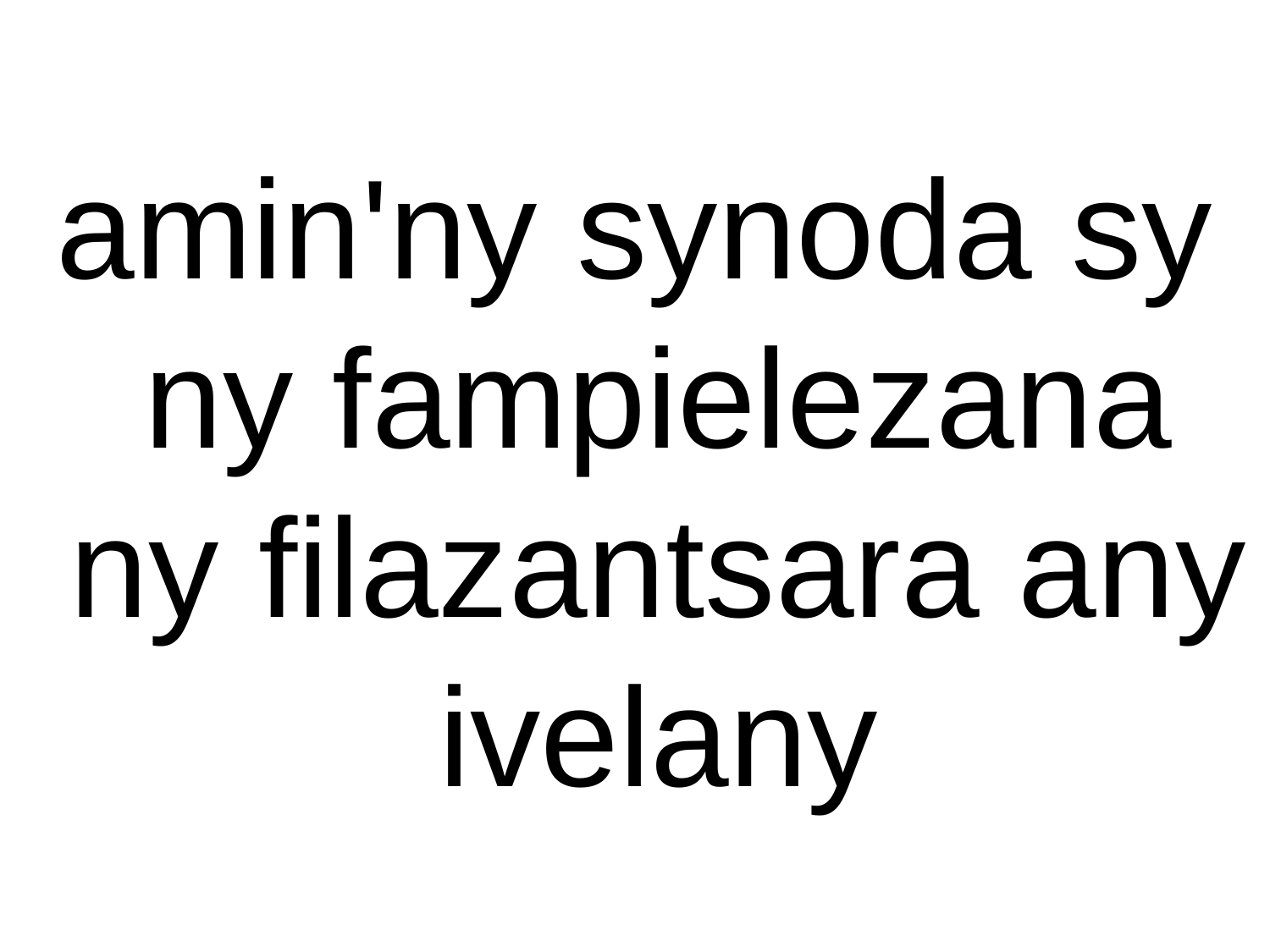

amin'ny synoda sy ny fampielezana ny filazantsara any ivelany